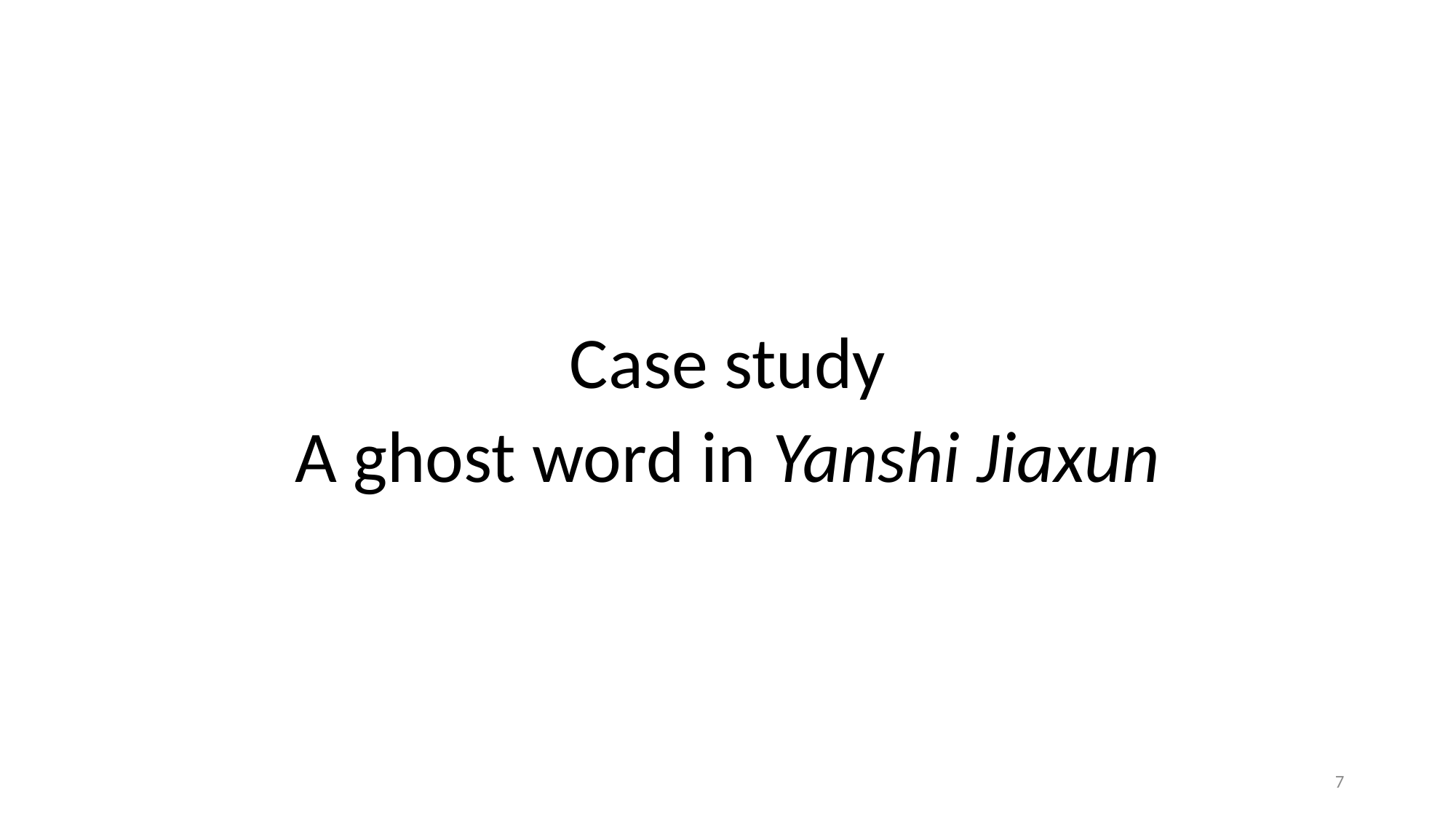

#

Case study
A ghost word in Yanshi Jiaxun
7